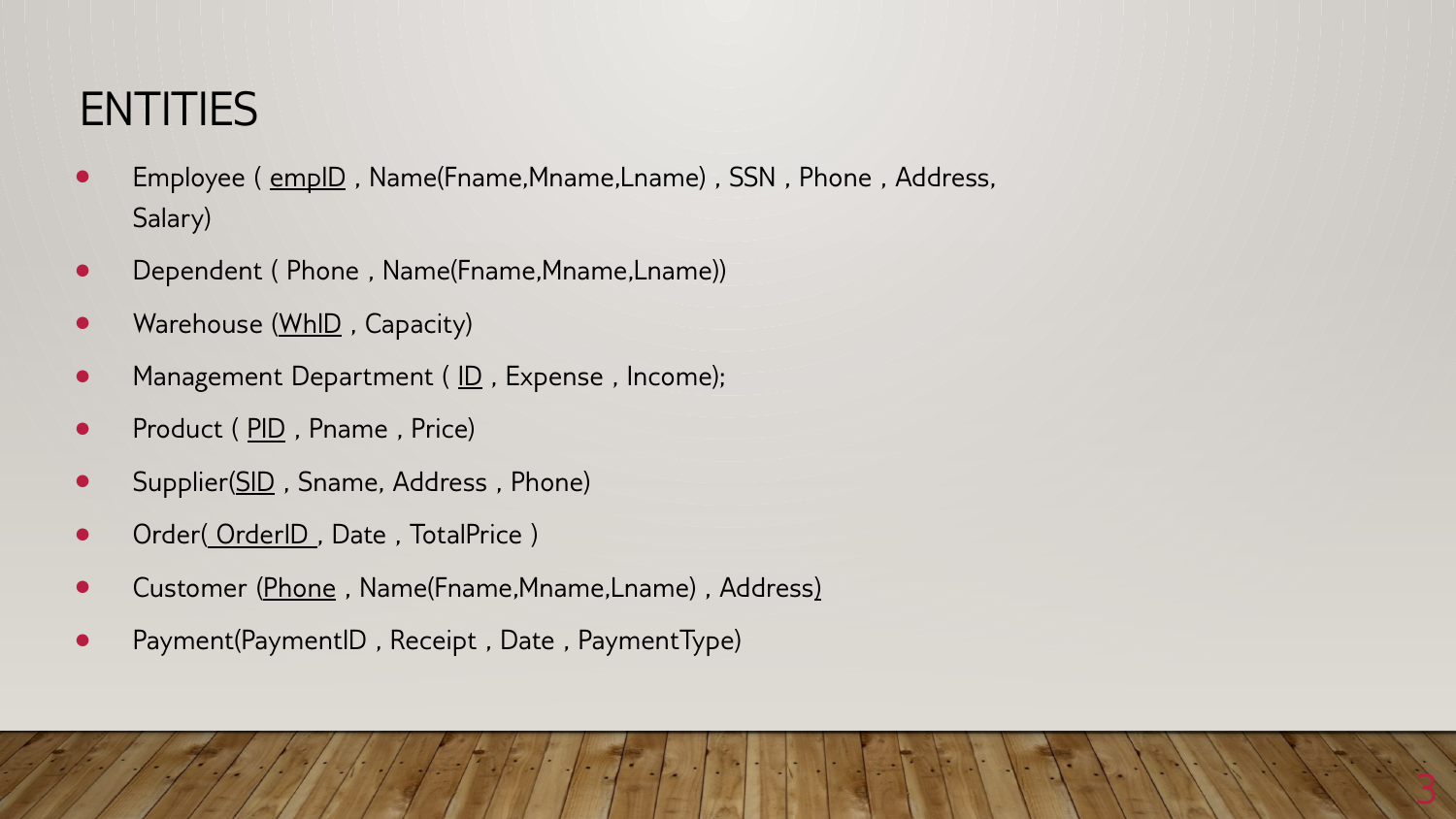

# Entities
Employee ( empID , Name(Fname,Mname,Lname) , SSN , Phone , Address, Salary)
Dependent ( Phone , Name(Fname,Mname,Lname))
Warehouse (WhID , Capacity)
Management Department ( ID , Expense , Income);
Product ( PID , Pname , Price)
Supplier(SID , Sname, Address , Phone)
Order( OrderID , Date , TotalPrice )
Customer (Phone , Name(Fname,Mname,Lname) , Address)
Payment(PaymentID , Receipt , Date , PaymentType)

3